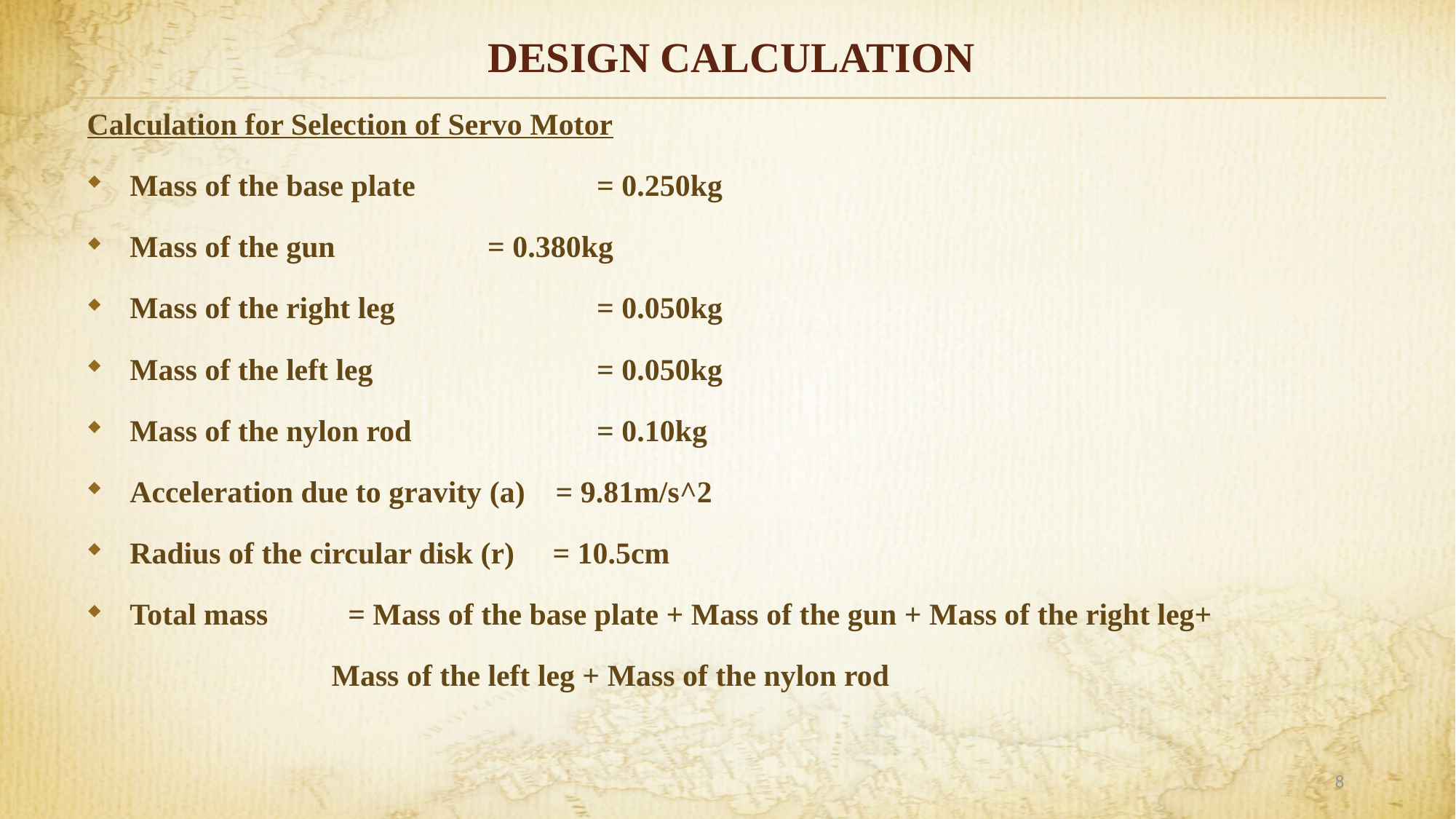

# DESIGN CALCULATION
Calculation for Selection of Servo Motor
Mass of the base plate		    = 0.250kg
Mass of the gun		    = 0.380kg
Mass of the right leg		    = 0.050kg
Mass of the left leg		    = 0.050kg
Mass of the nylon rod		    = 0.10kg
Acceleration due to gravity (a)    = 9.81m/s^2
Radius of the circular disk (r)     = 10.5cm
Total mass	= Mass of the base plate + Mass of the gun + Mass of the right leg+
                                Mass of the left leg + Mass of the nylon rod

8